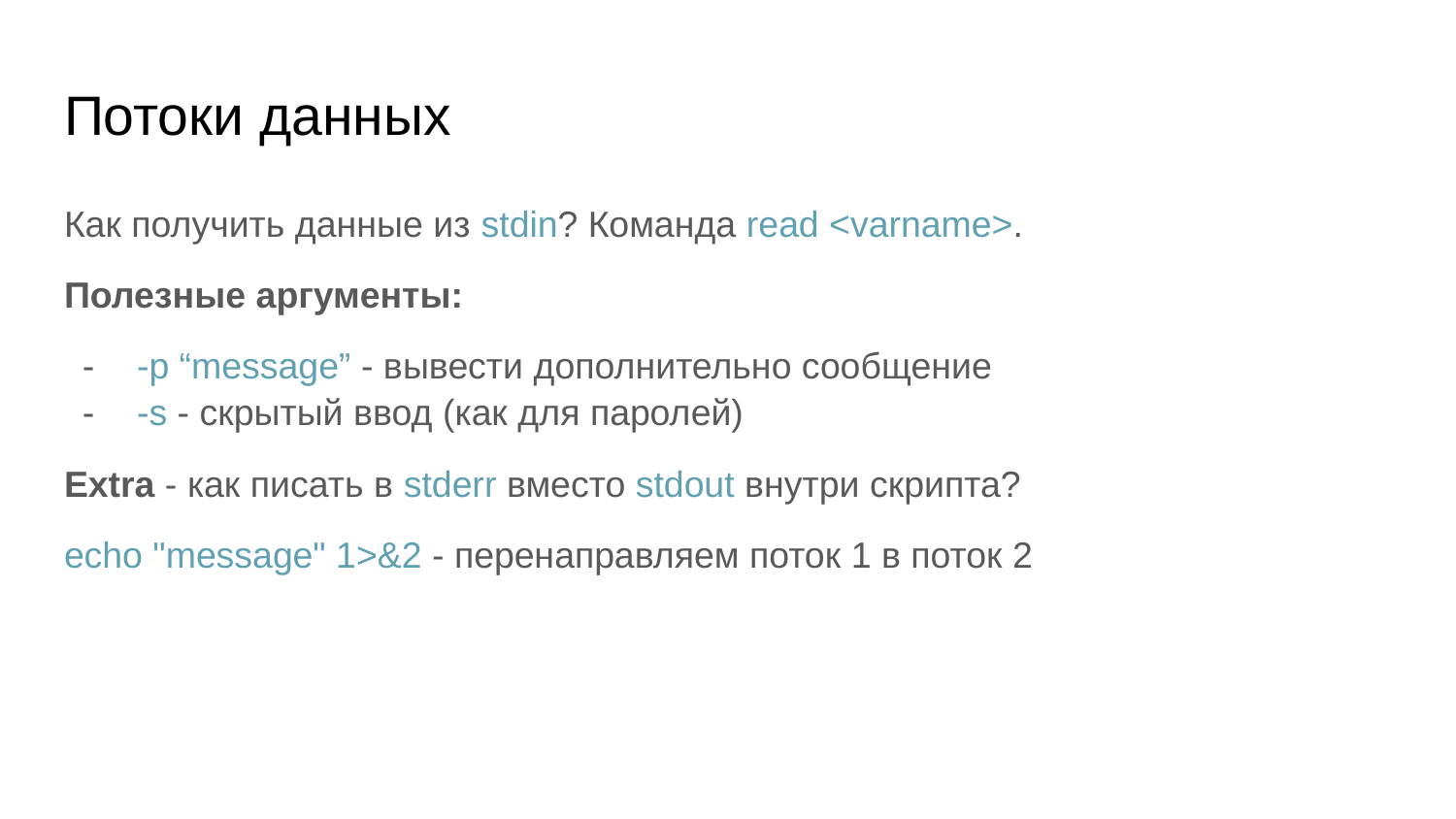

# Потоки данных
Как получить данные из stdin? Команда read <varname>.
Полезные аргументы:
-p “message” - вывести дополнительно сообщение
-s - скрытый ввод (как для паролей)
Extra - как писать в stderr вместо stdout внутри скрипта?
echo "message" 1>&2 - перенаправляем поток 1 в поток 2